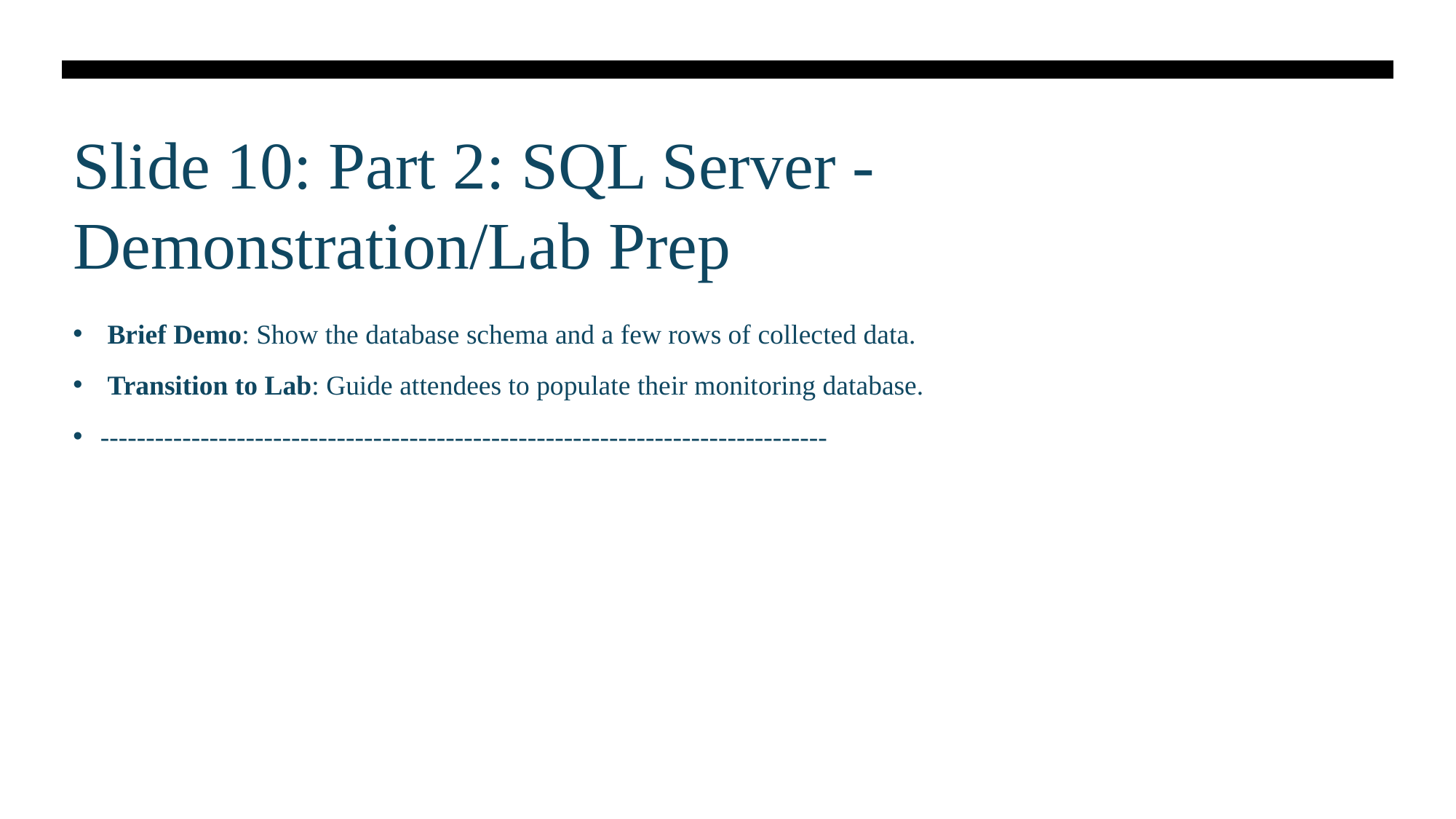

# Slide 10: Part 2: SQL Server - Demonstration/Lab Prep
 Brief Demo: Show the database schema and a few rows of collected data.
 Transition to Lab: Guide attendees to populate their monitoring database.
--------------------------------------------------------------------------------